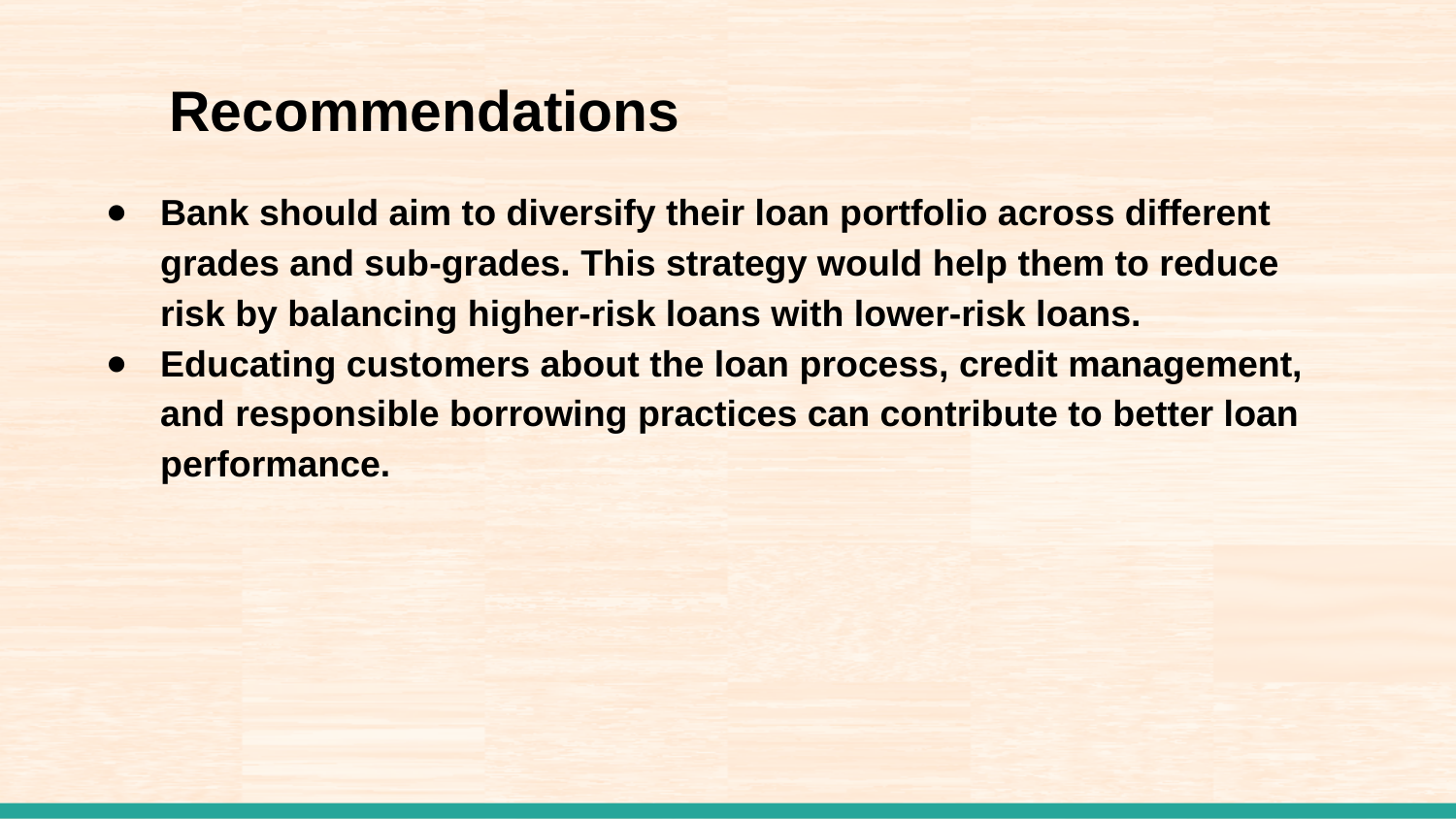

# Recommendations

Bank should aim to diversify their loan portfolio across different grades and sub-grades. This strategy would help them to reduce risk by balancing higher-risk loans with lower-risk loans.
Educating customers about the loan process, credit management, and responsible borrowing practices can contribute to better loan performance.